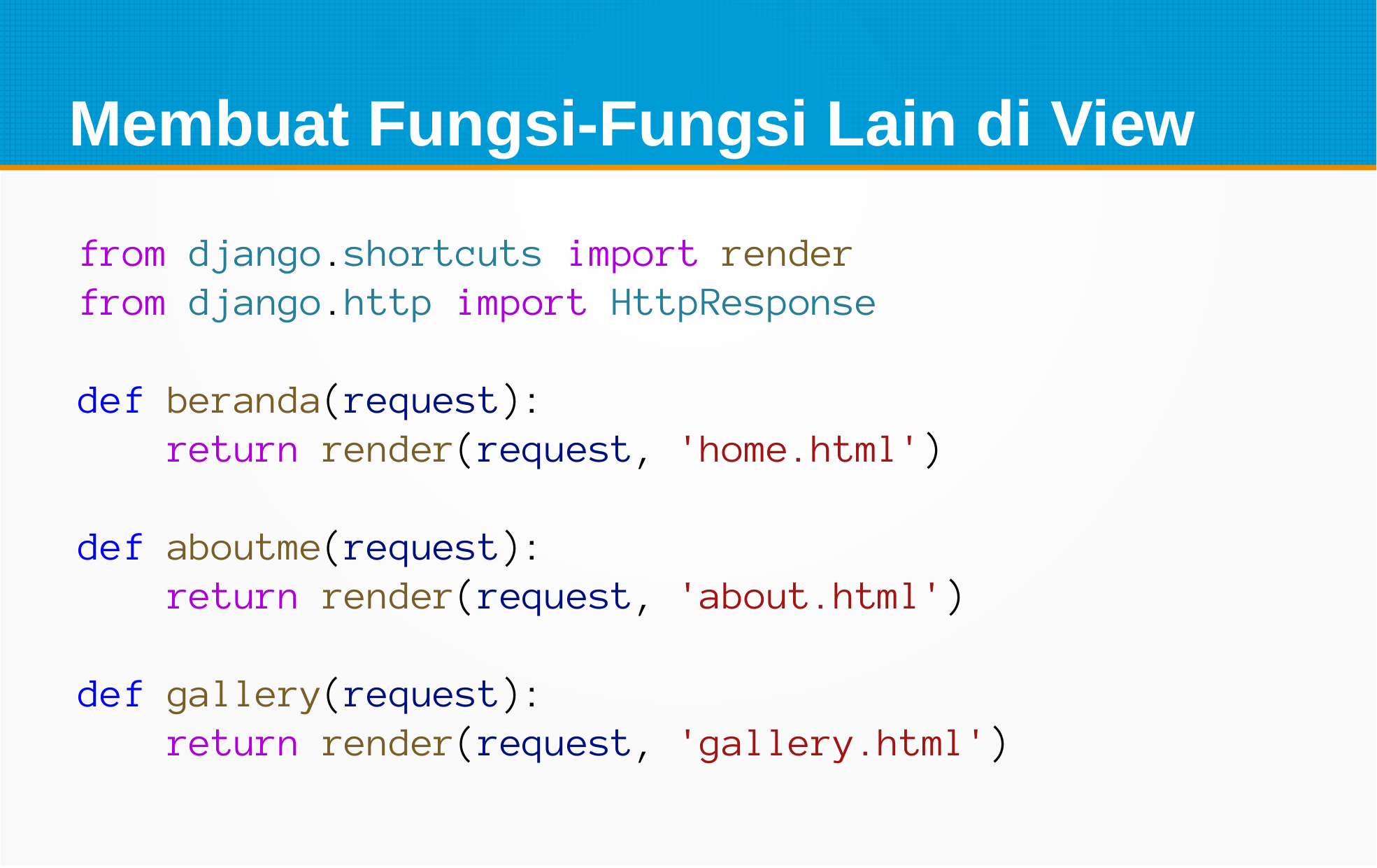

Membuat Fungsi-Fungsi Lain di View

from django.shortcuts import render
from django.http import HttpResponse
def beranda(request):
    return render(request, 'home.html')
def aboutme(request):
    return render(request, 'about.html')
def gallery(request):
    return render(request, 'gallery.html')